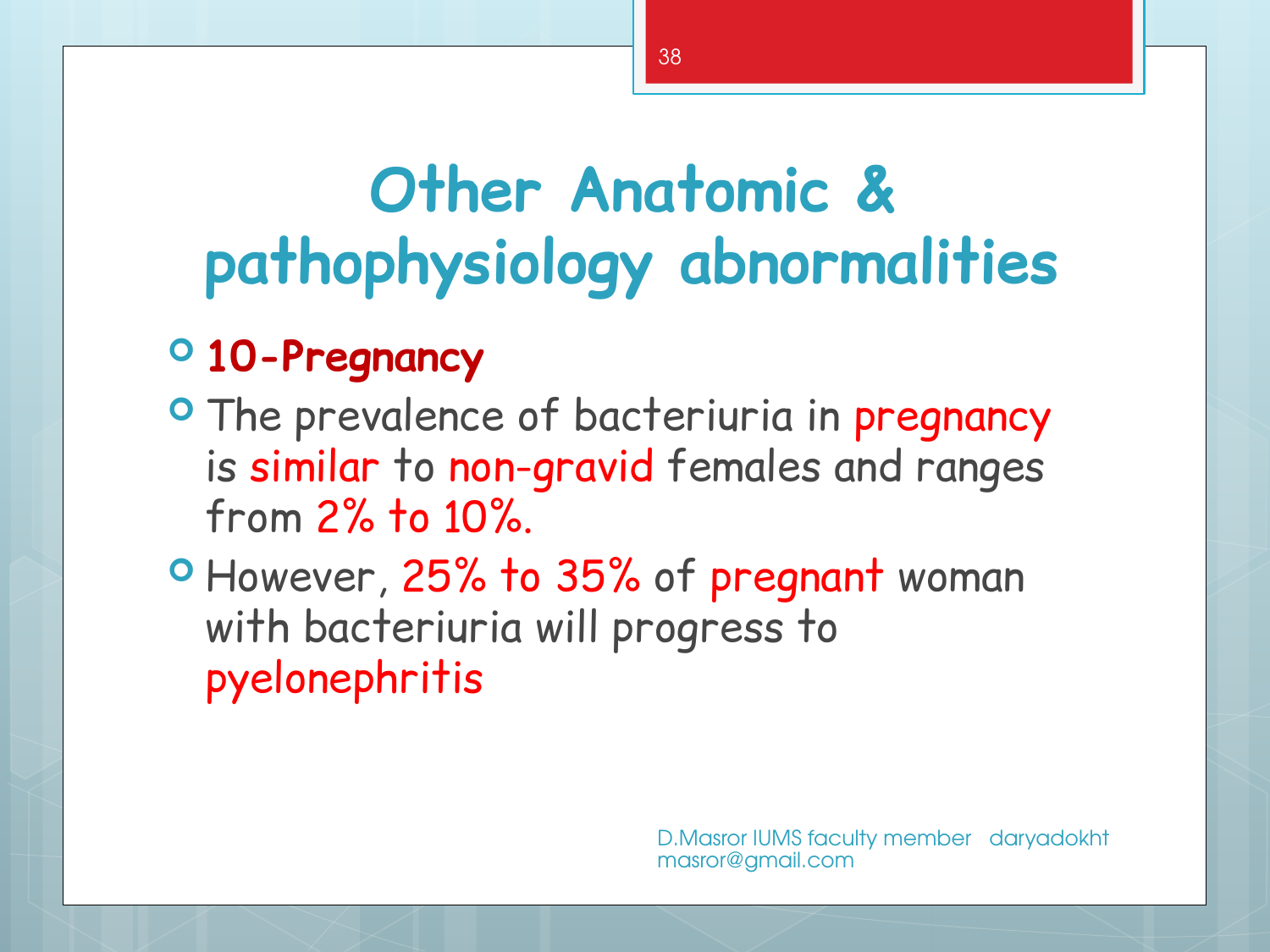

38
# Other Anatomic & pathophysiology abnormalities
10-Pregnancy
The prevalence of bacteriuria in pregnancy is similar to non-gravid females and ranges from 2% to 10%.
However, 25% to 35% of pregnant woman with bacteriuria will progress to pyelonephritis
D.Masror IUMS faculty member   daryadokhtmasror@gmail.com